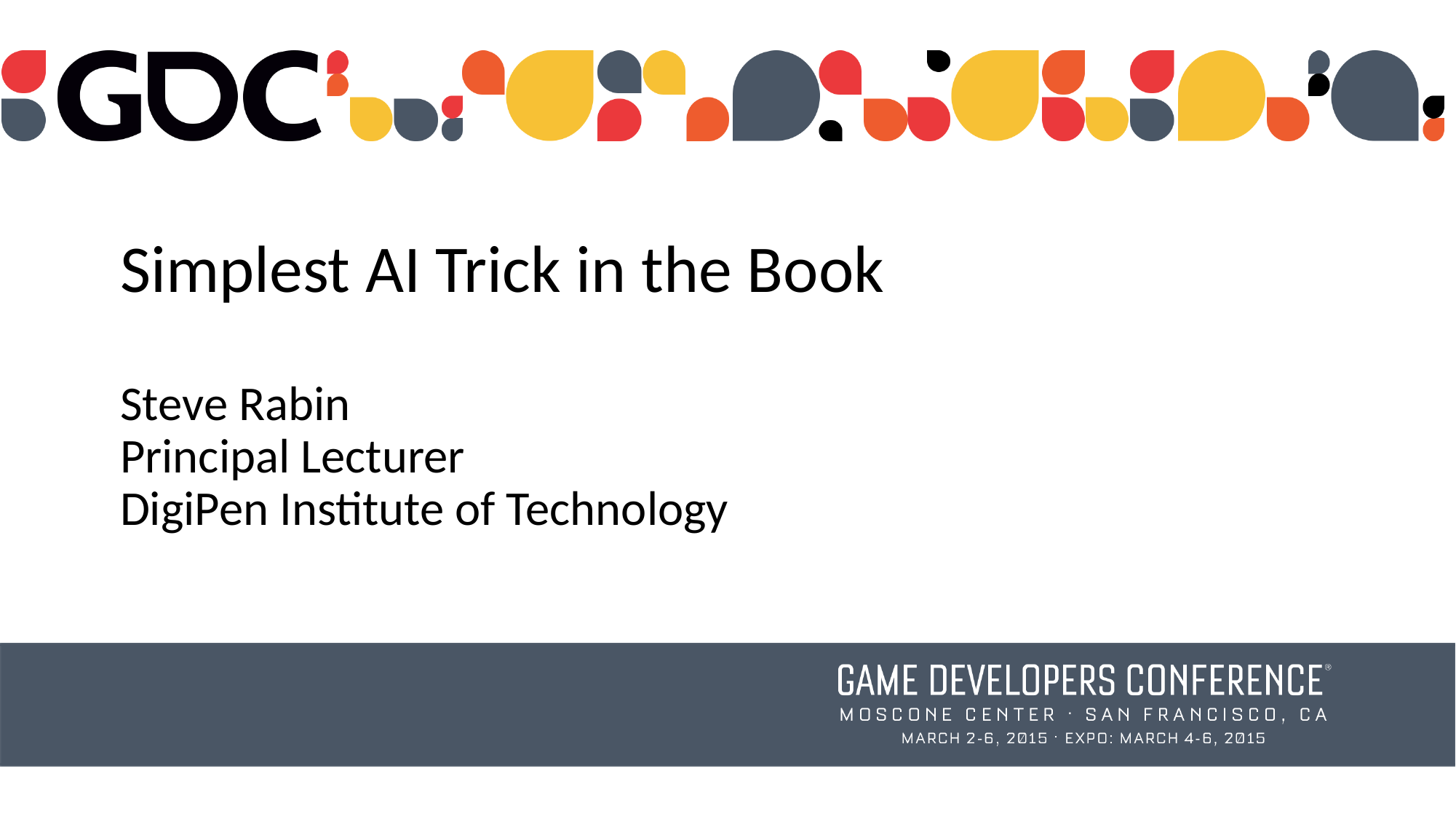

Simplest AI Trick in the Book
Steve Rabin
Principal Lecturer
DigiPen Institute of Technology